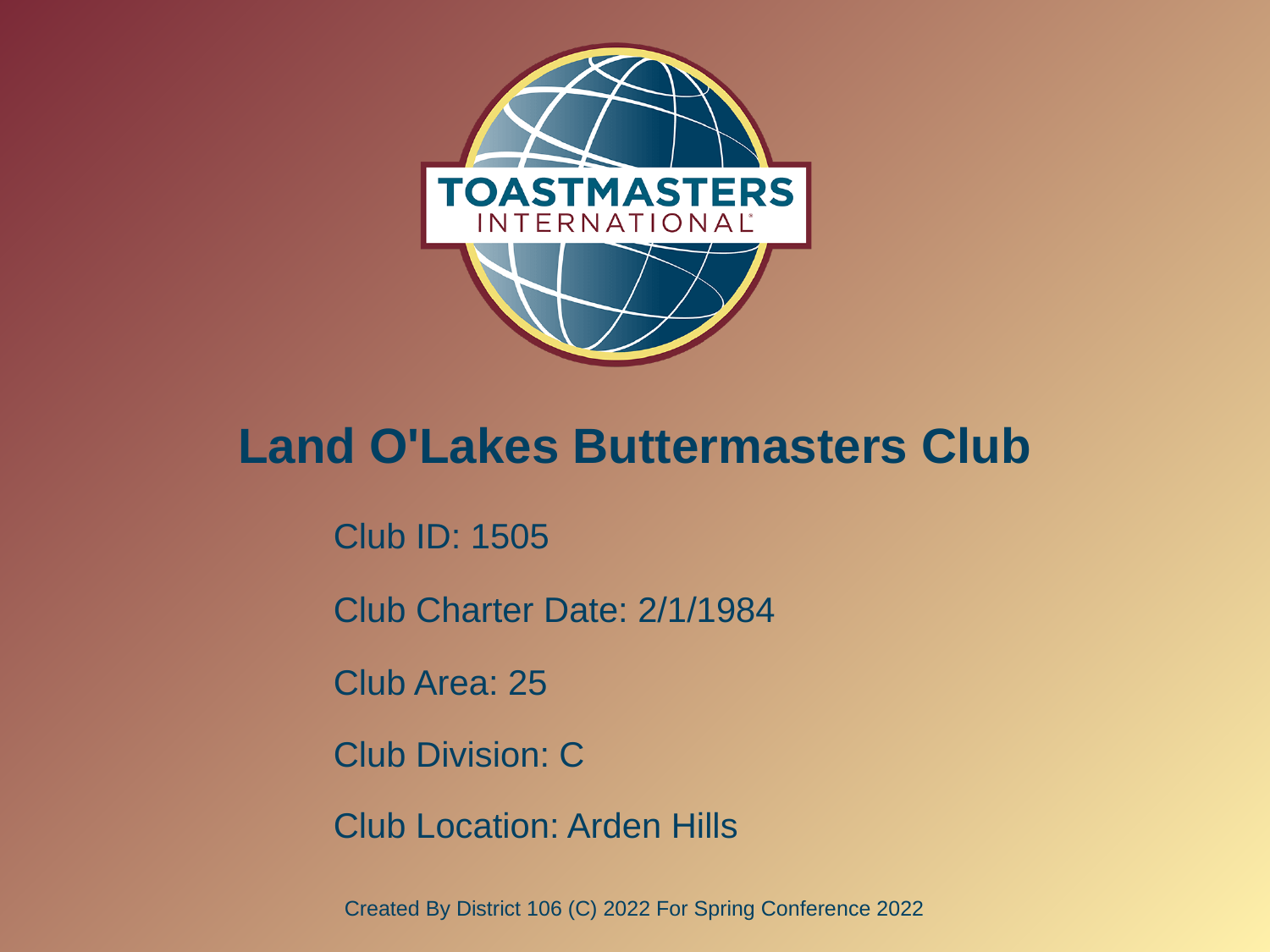

# Land O'Lakes Buttermasters Club
Club ID: 1505
Club Charter Date: 2/1/1984
Club Area: 25
Club Division: C
Club Location: Arden Hills
Created By District 106 (C) 2022 For Spring Conference 2022